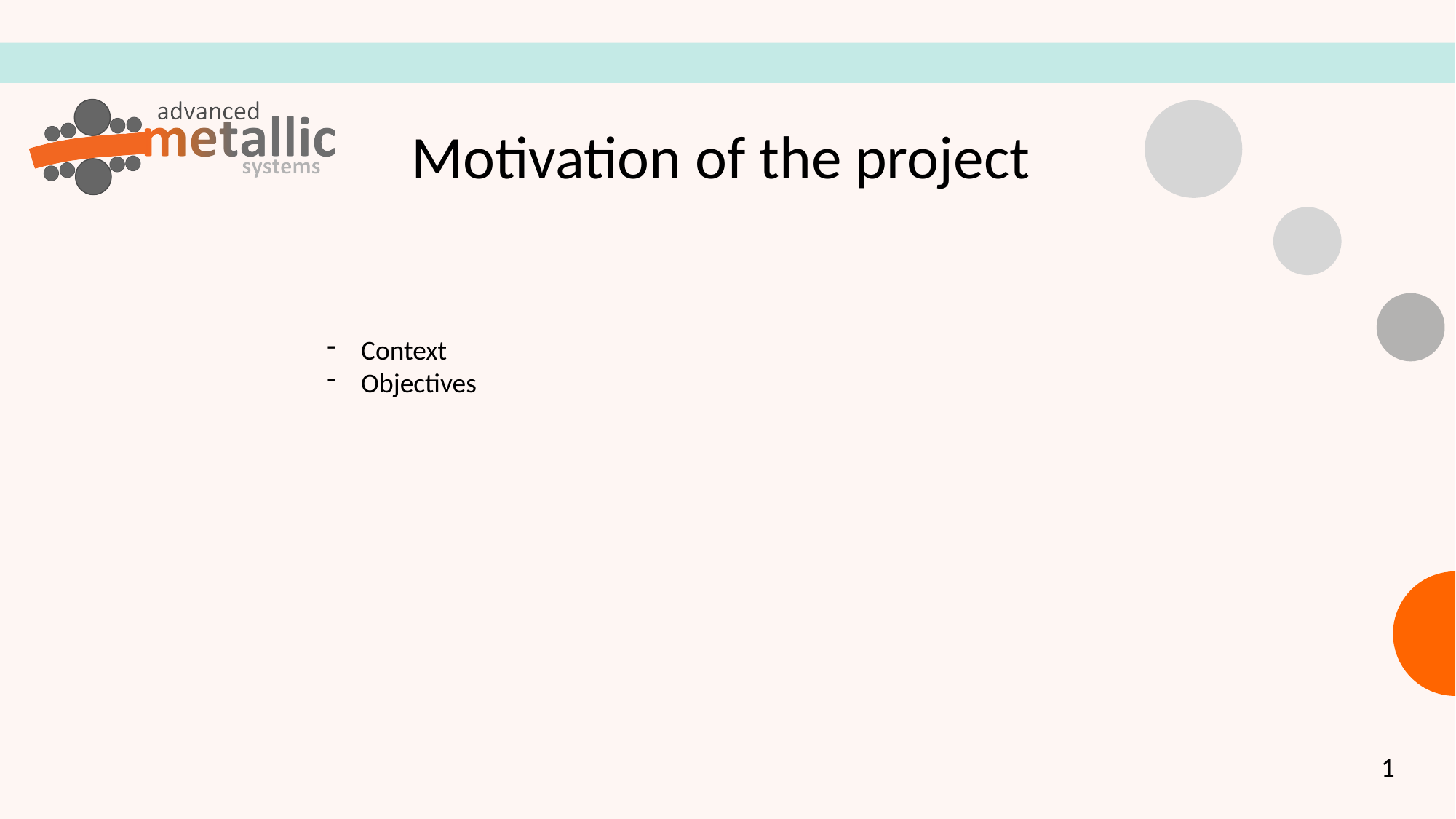

Motivation of the project
Context
Objectives

1